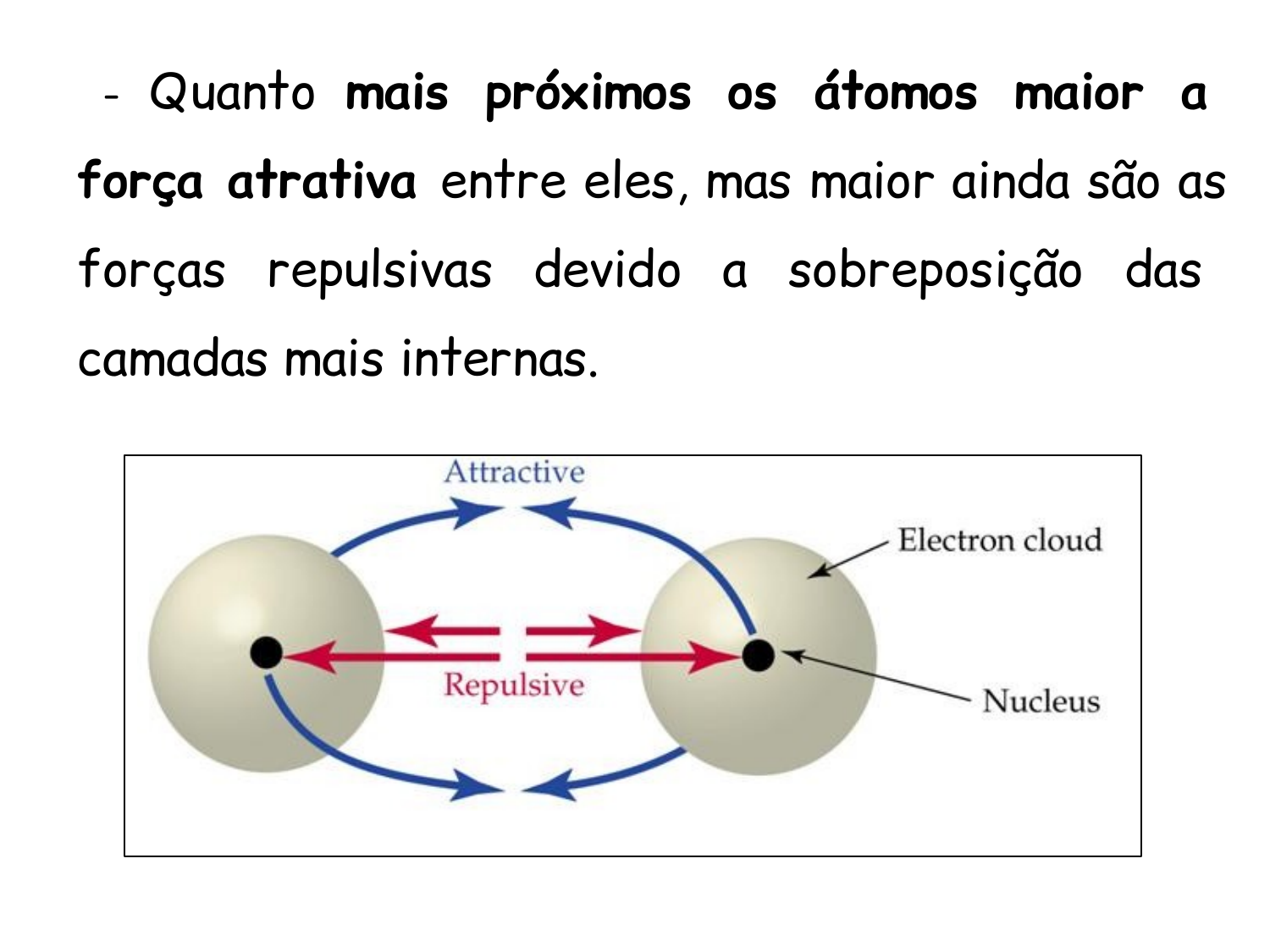

# - Quanto mais próximos os átomos maior a  força atrativa entre eles, mas maior ainda são as  forças repulsivas devido a sobreposição das  camadas mais internas.